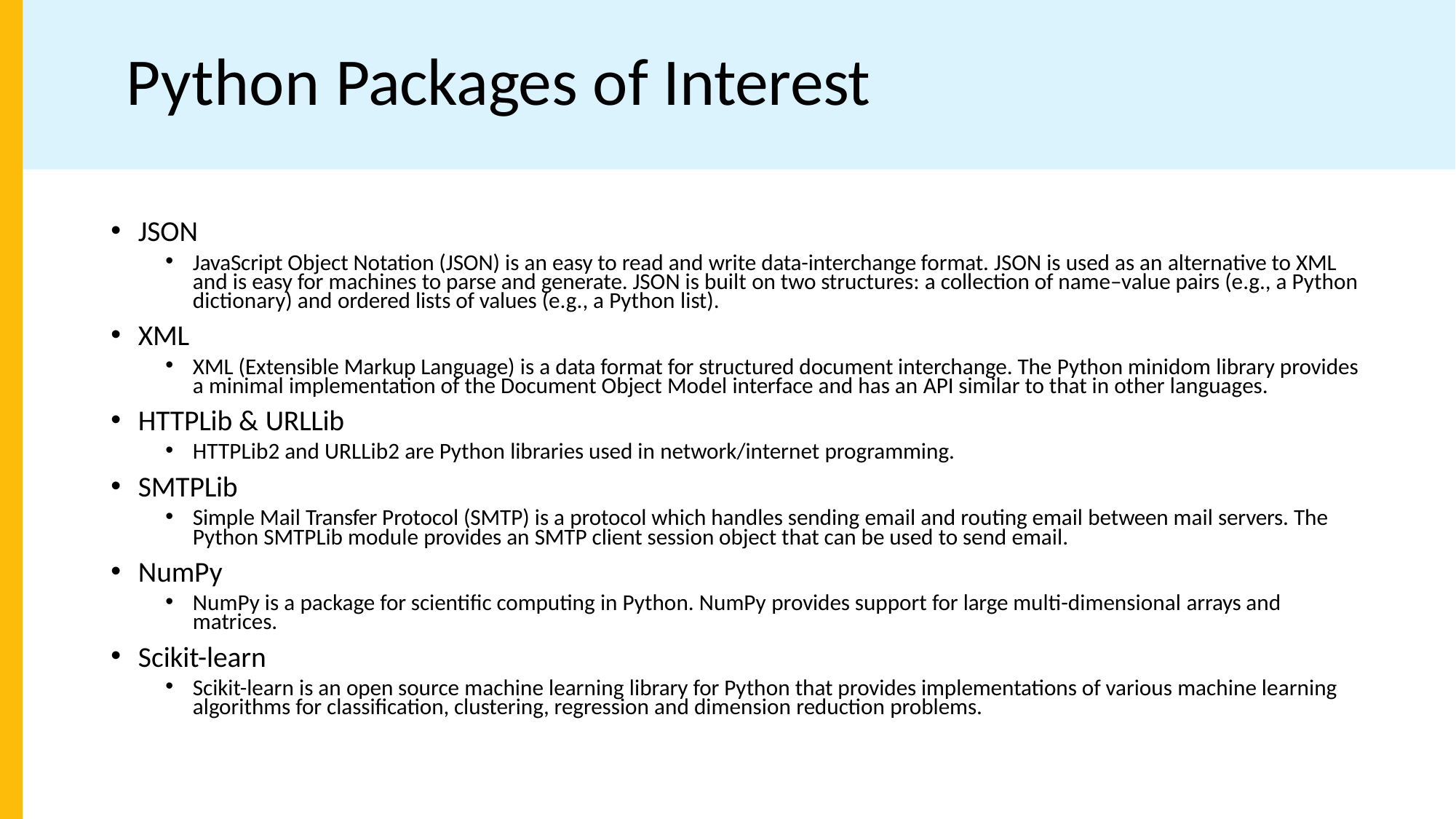

# Python Packages of Interest
JSON
JavaScript Object Notation (JSON) is an easy to read and write data-interchange format. JSON is used as an alternative to XML  and is easy for machines to parse and generate. JSON is built on two structures: a collection of name–value pairs (e.g., a Python  dictionary) and ordered lists of values (e.g., a Python list).
XML
XML (Extensible Markup Language) is a data format for structured document interchange. The Python minidom library provides  a minimal implementation of the Document Object Model interface and has an API similar to that in other languages.
HTTPLib & URLLib
HTTPLib2 and URLLib2 are Python libraries used in network/internet programming.
SMTPLib
Simple Mail Transfer Protocol (SMTP) is a protocol which handles sending email and routing email between mail servers. The  Python SMTPLib module provides an SMTP client session object that can be used to send email.
NumPy
NumPy is a package for scientific computing in Python. NumPy provides support for large multi-dimensional arrays and  matrices.
Scikit-learn
Scikit-learn is an open source machine learning library for Python that provides implementations of various machine learning  algorithms for classification, clustering, regression and dimension reduction problems.